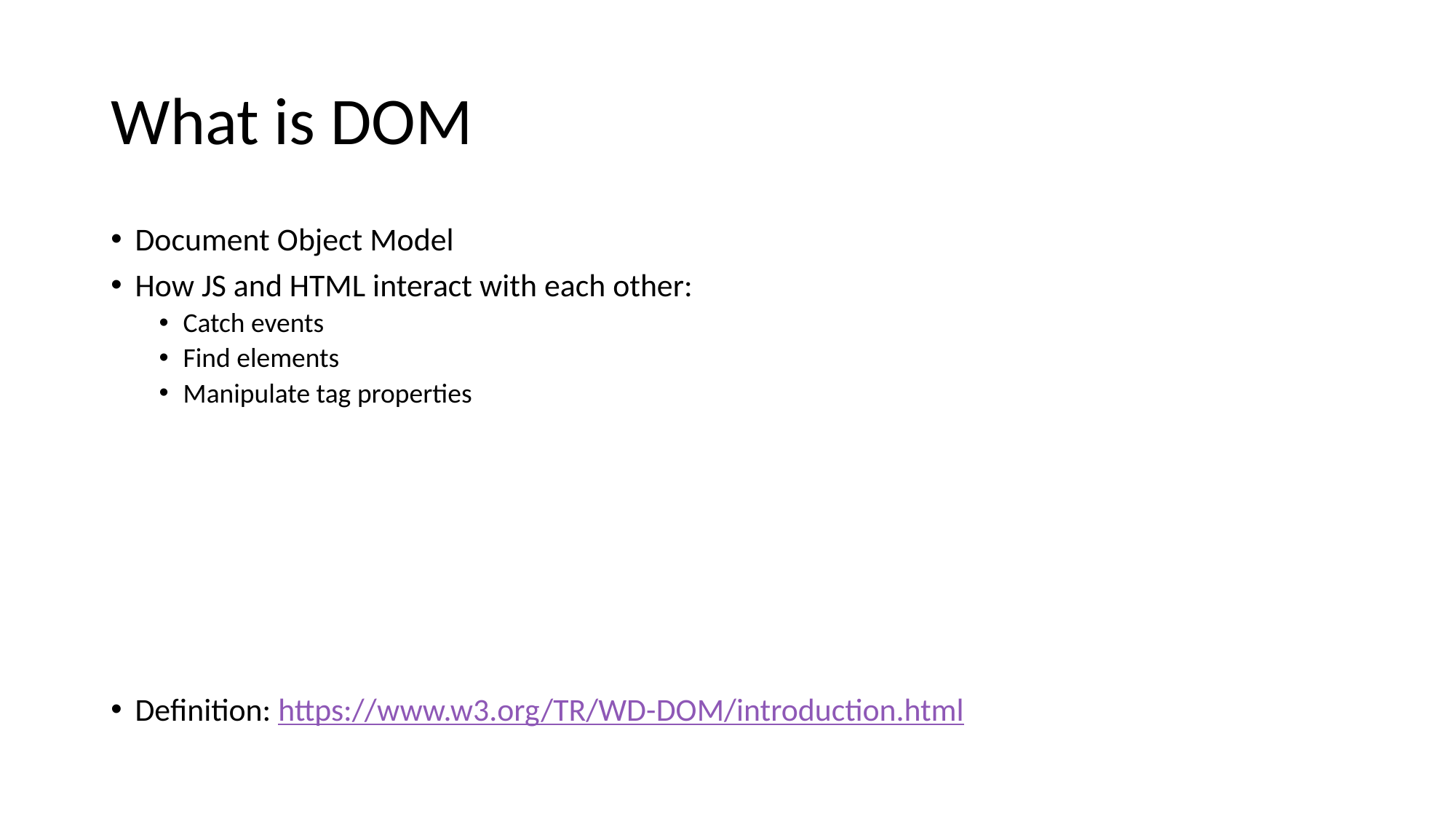

# What is DOM
Document Object Model
How JS and HTML interact with each other:
Catch events
Find elements
Manipulate tag properties

Definition: https://www.w3.org/TR/WD-DOM/introduction.html